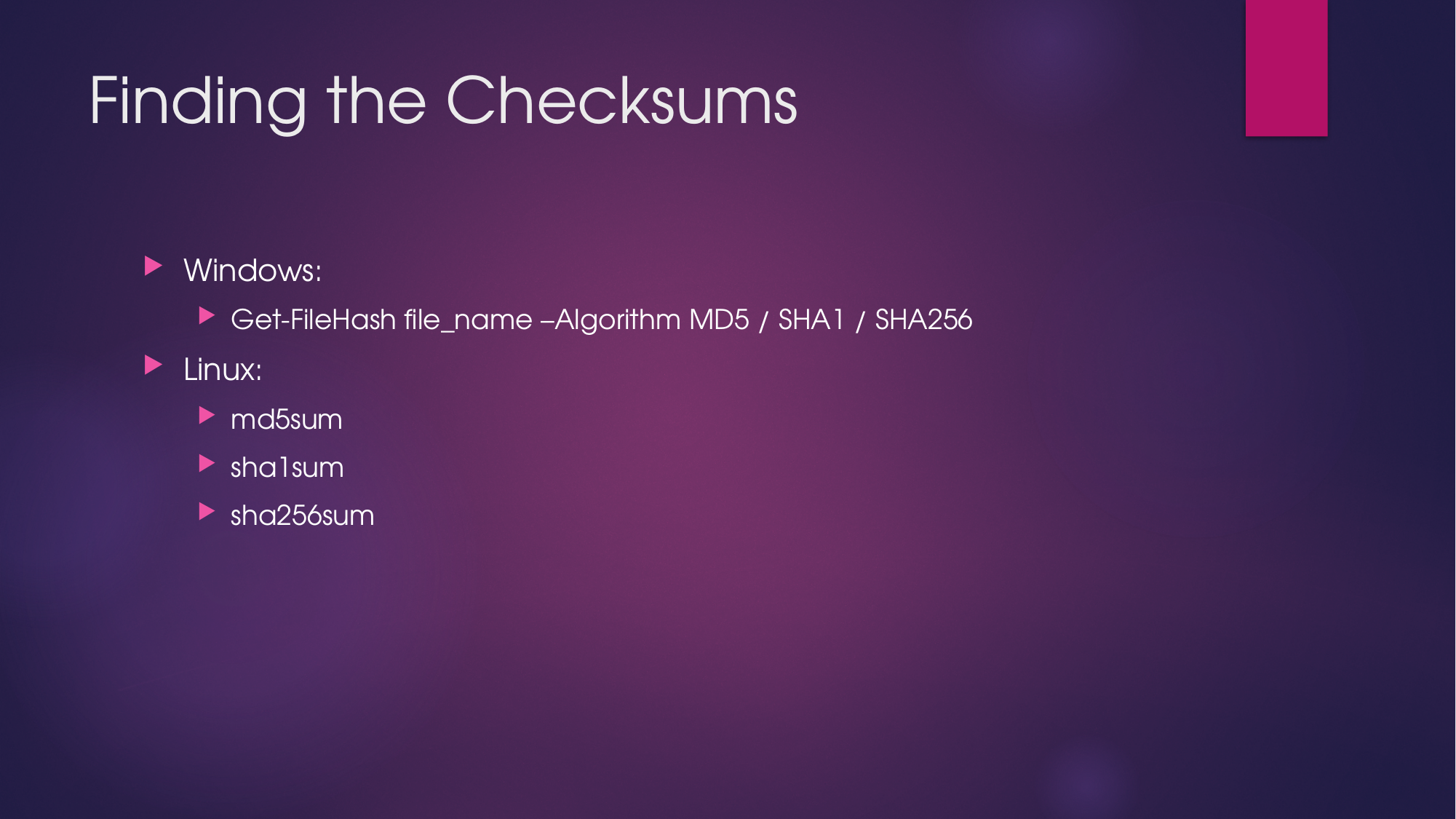

# Finding the Checksums
Windows:
Get-FileHash file_name –Algorithm MD5 / SHA1 / SHA256
Linux:
md5sum
sha1sum
sha256sum